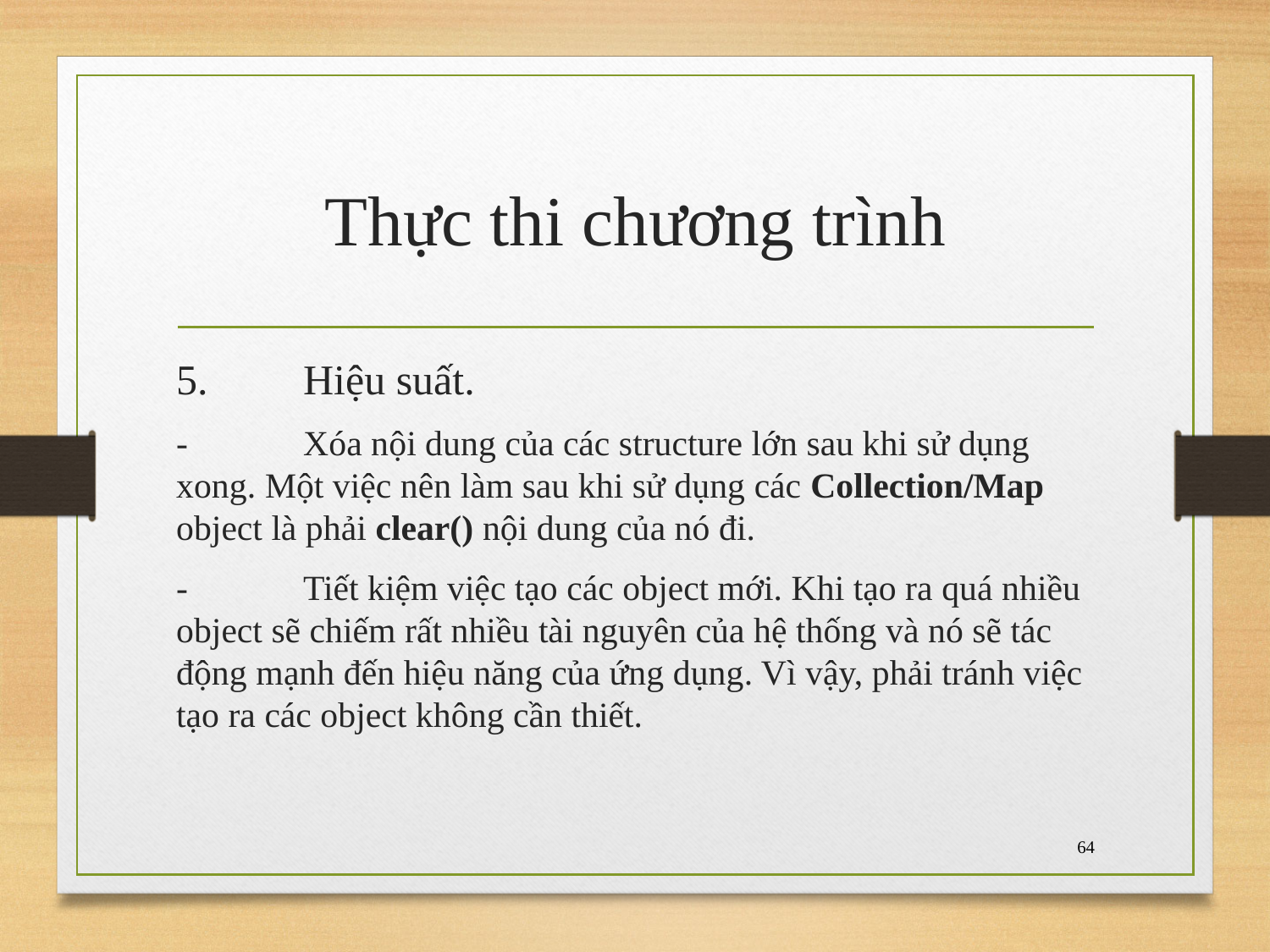

# Thực thi chương trình
5.	Hiệu suất.
-	Xóa nội dung của các structure lớn sau khi sử dụng xong. Một việc nên làm sau khi sử dụng các Collection/Map object là phải clear() nội dung của nó đi.
-	Tiết kiệm việc tạo các object mới. Khi tạo ra quá nhiều object sẽ chiếm rất nhiều tài nguyên của hệ thống và nó sẽ tác động mạnh đến hiệu năng của ứng dụng. Vì vậy, phải tránh việc tạo ra các object không cần thiết.

64